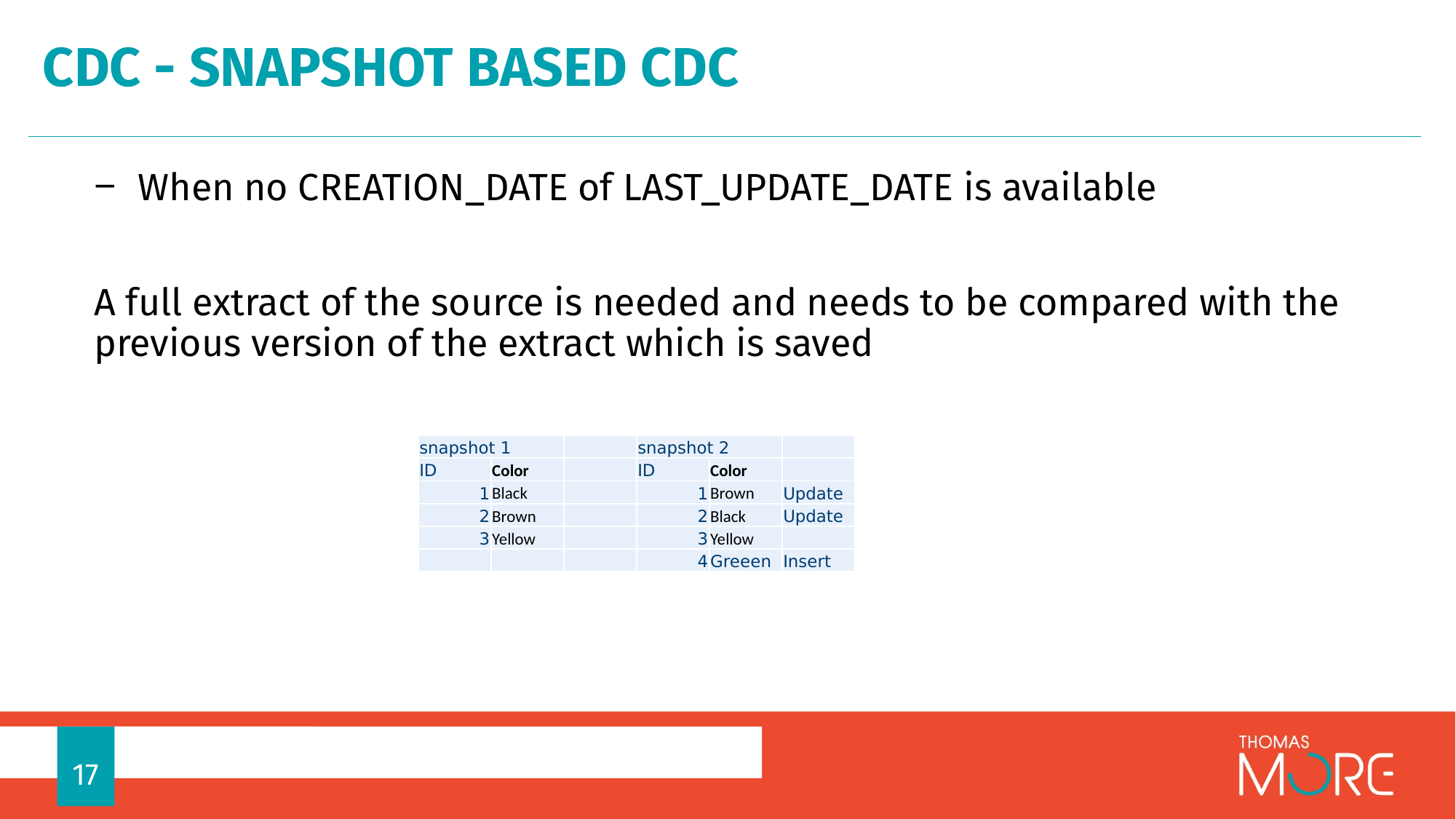

# CDC - SNAPSHOT based CDC
When no CREATION_DATE of LAST_UPDATE_DATE is available

A full extract of the source is needed and needs to be compared with the previous version of the extract which is saved

| snapshot 1 |  |  | snapshot 2 |  |  |
| --- | --- | --- | --- | --- | --- |
| ID | Color |  | ID | Color |  |
| 1 | Black |  | 1 | Brown | Update |
| 2 | Brown |  | 2 | Black | Update |
| 3 | Yellow |  | 3 | Yellow |  |
|  |  |  | 4 | Greeen | Insert |
17